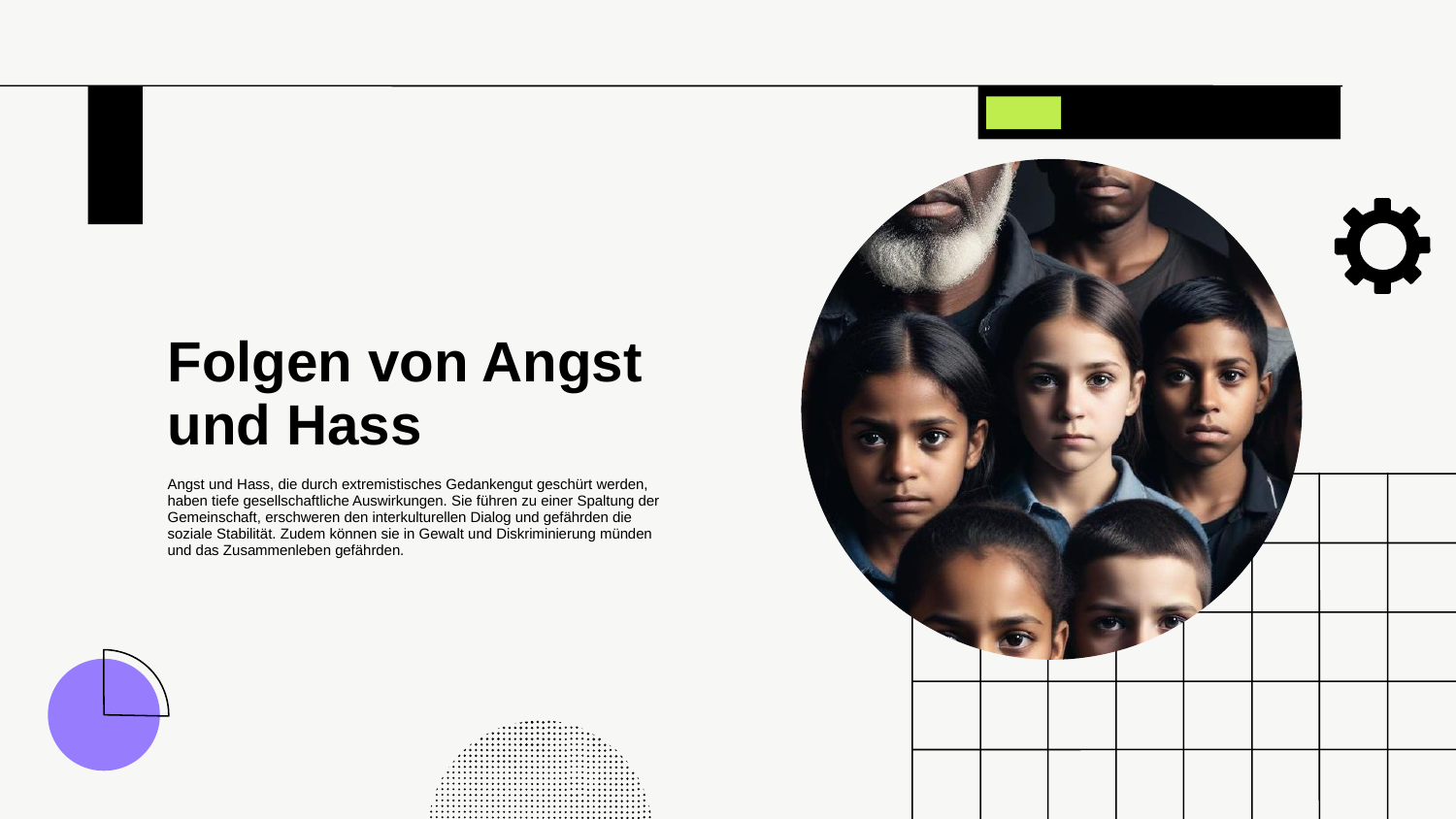

# Folgen von Angst und Hass
Angst und Hass, die durch extremistisches Gedankengut geschürt werden, haben tiefe gesellschaftliche Auswirkungen. Sie führen zu einer Spaltung der Gemeinschaft, erschweren den interkulturellen Dialog und gefährden die soziale Stabilität. Zudem können sie in Gewalt und Diskriminierung münden und das Zusammenleben gefährden.